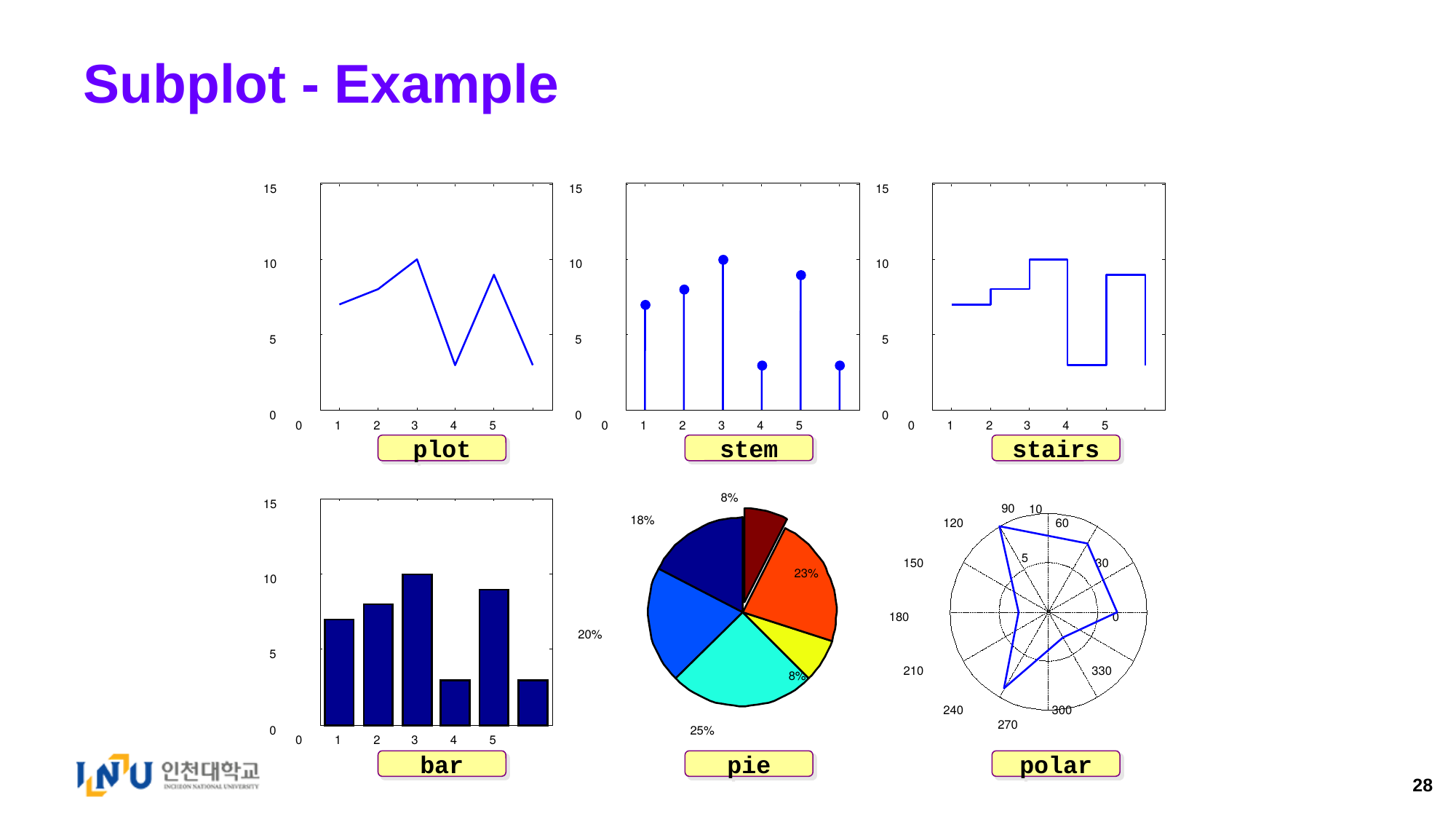

# Subplot - Example
15
15
15

10
10
10

5
5
5

0
0
0

0
1
2
3
4
5
0
1
2
3
4
5
0
1
2
3
4
5
15

18%

10

20%
5

0

0
1
2
3
4
5
plot
stem
stairs
8%
90
  10

120
60

  5
150
30
23%

180
0

210
330
8%
240
300
270
25%
bar
pie
polar
28